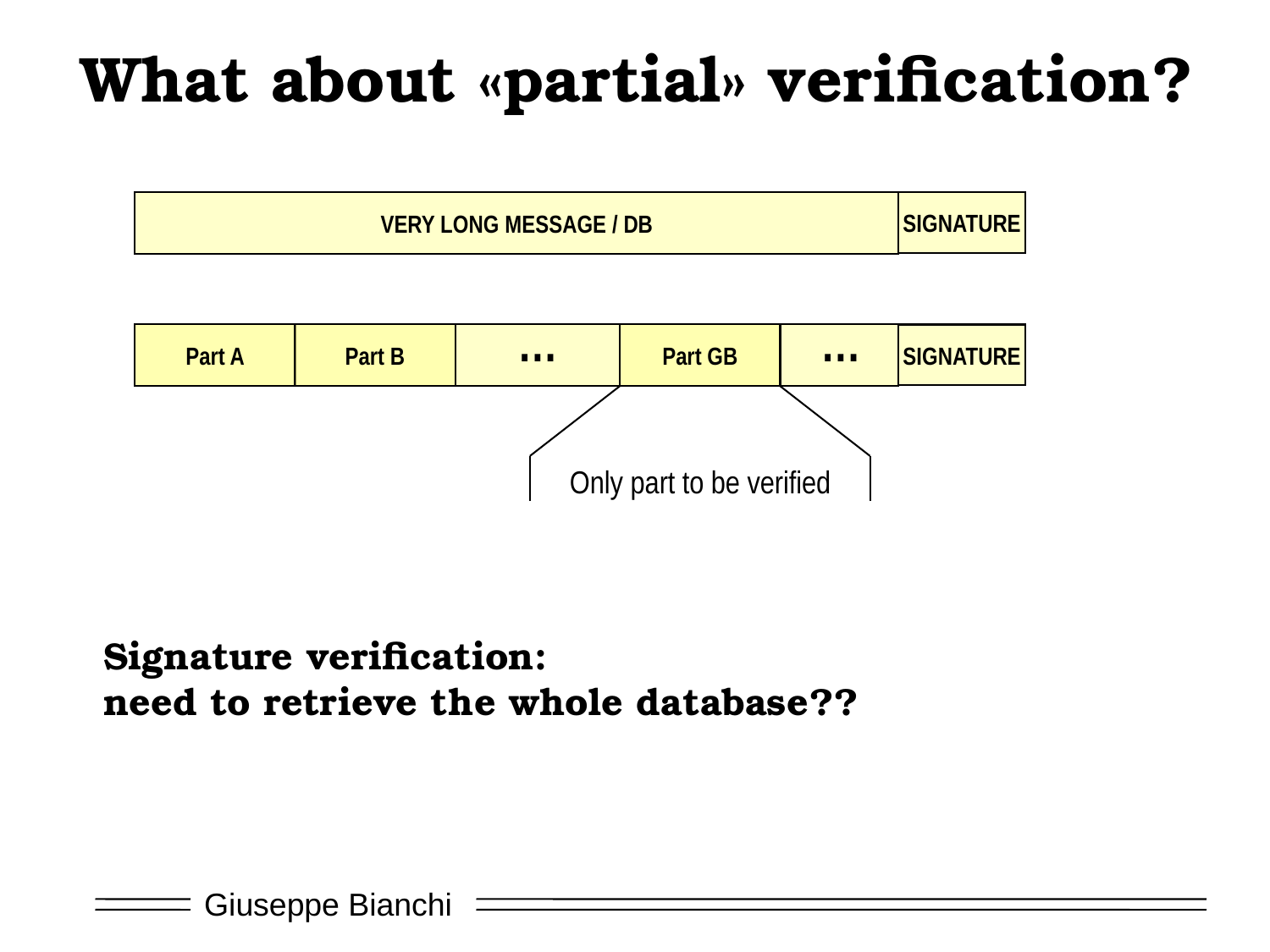

# What about «partial» verification?
VERY LONG MESSAGE / DB
SIGNATURE
…
…

SIGNATURE
Part A
Part B
Part GB
Only part to be verified
Signature verification:
need to retrieve the whole database??